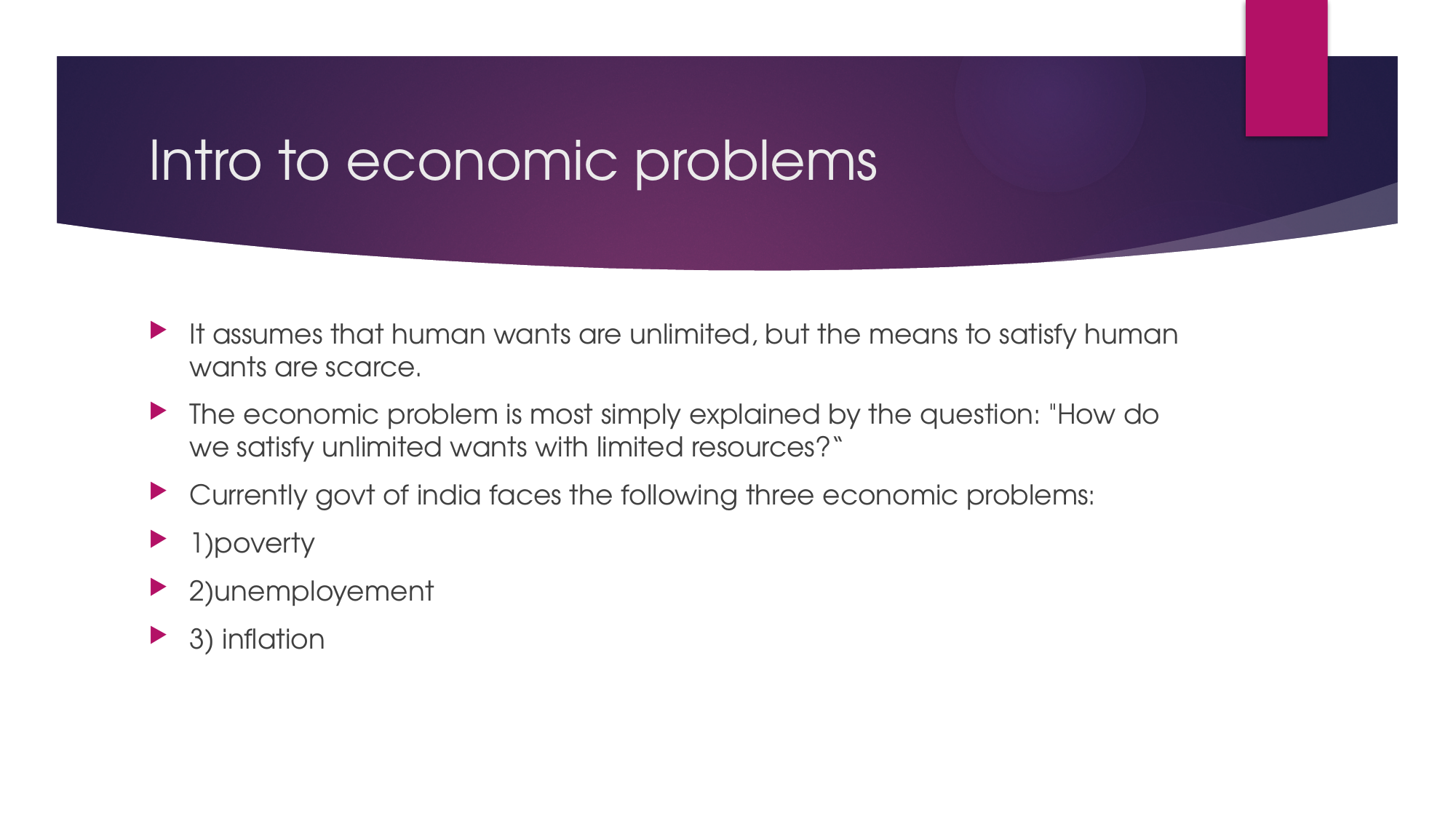

# Intro to economic problems
It assumes that human wants are unlimited, but the means to satisfy human wants are scarce.
The economic problem is most simply explained by the question: "How do we satisfy unlimited wants with limited resources?“
Currently govt of india faces the following three economic problems:
1)poverty
2)unemployement
3) inflation